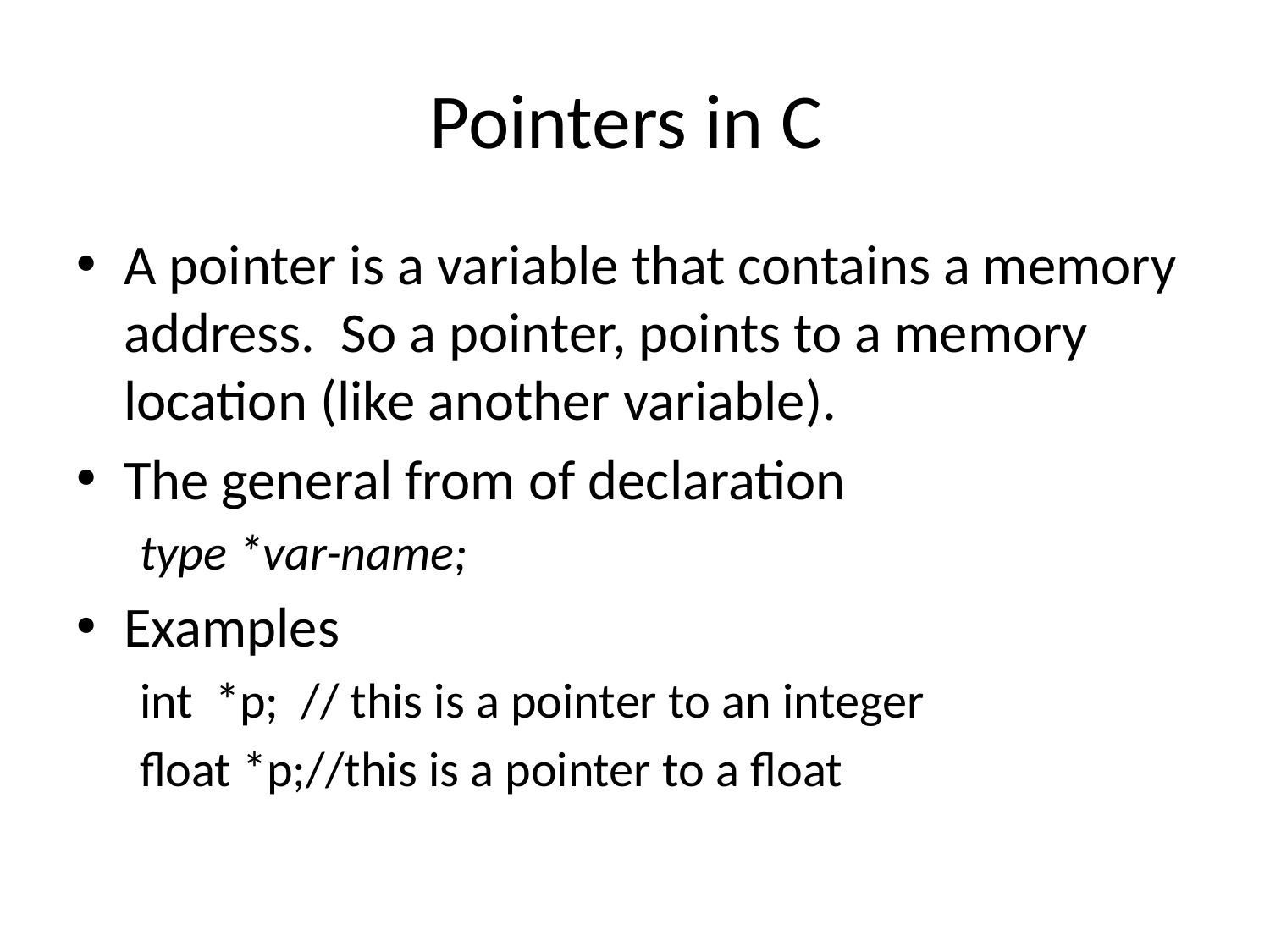

# Pointers in C
A pointer is a variable that contains a memory address.  So a pointer, points to a memory location (like another variable).
The general from of declaration
type *var-name;
Examples
int  *p;  // this is a pointer to an integer
float *p;	//this is a pointer to a float